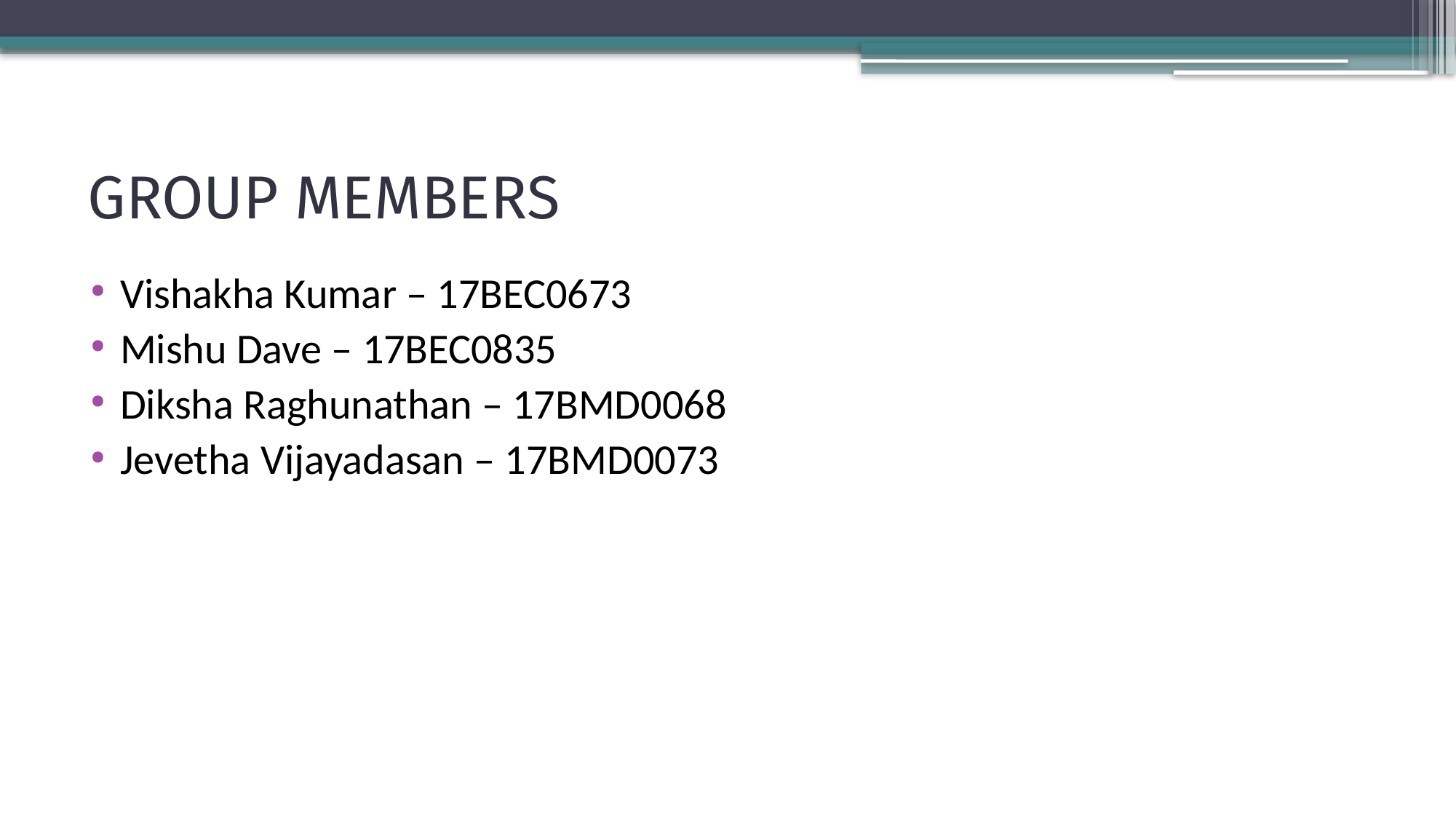

# GROUP MEMBERS
Vishakha Kumar – 17BEC0673
Mishu Dave – 17BEC0835
Diksha Raghunathan – 17BMD0068
Jevetha Vijayadasan – 17BMD0073